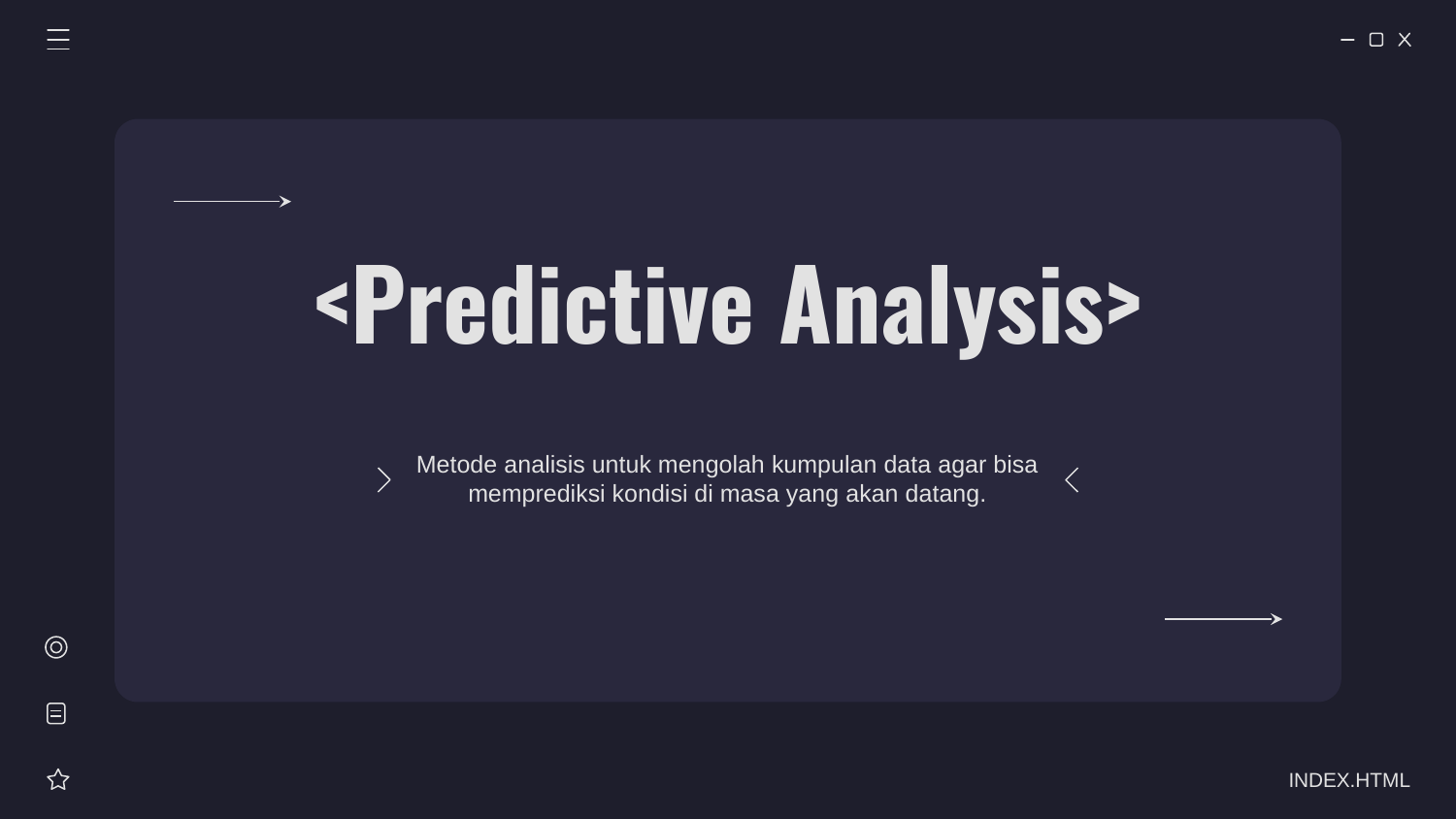

# <Predictive Analysis>
Metode analisis untuk mengolah kumpulan data agar bisa memprediksi kondisi di masa yang akan datang.

INDEX.HTML